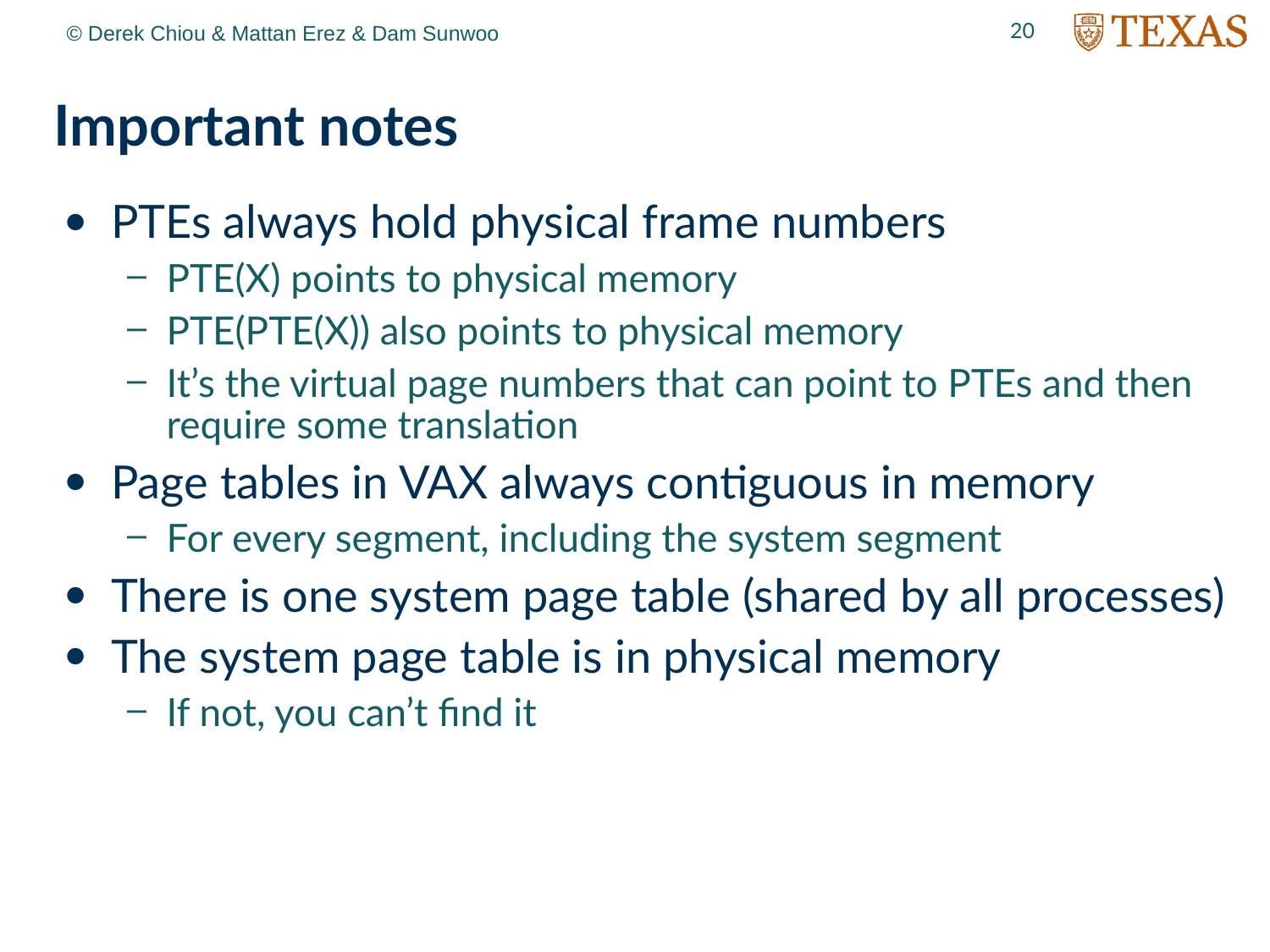

20
© Derek Chiou & Mattan Erez & Dam Sunwoo
# Important notes
PTEs always hold physical frame numbers
PTE(X) points to physical memory
PTE(PTE(X)) also points to physical memory
It’s the virtual page numbers that can point to PTEs and then require some translation
Page tables in VAX always contiguous in memory
For every segment, including the system segment
There is one system page table (shared by all processes)
The system page table is in physical memory
If not, you can’t find it